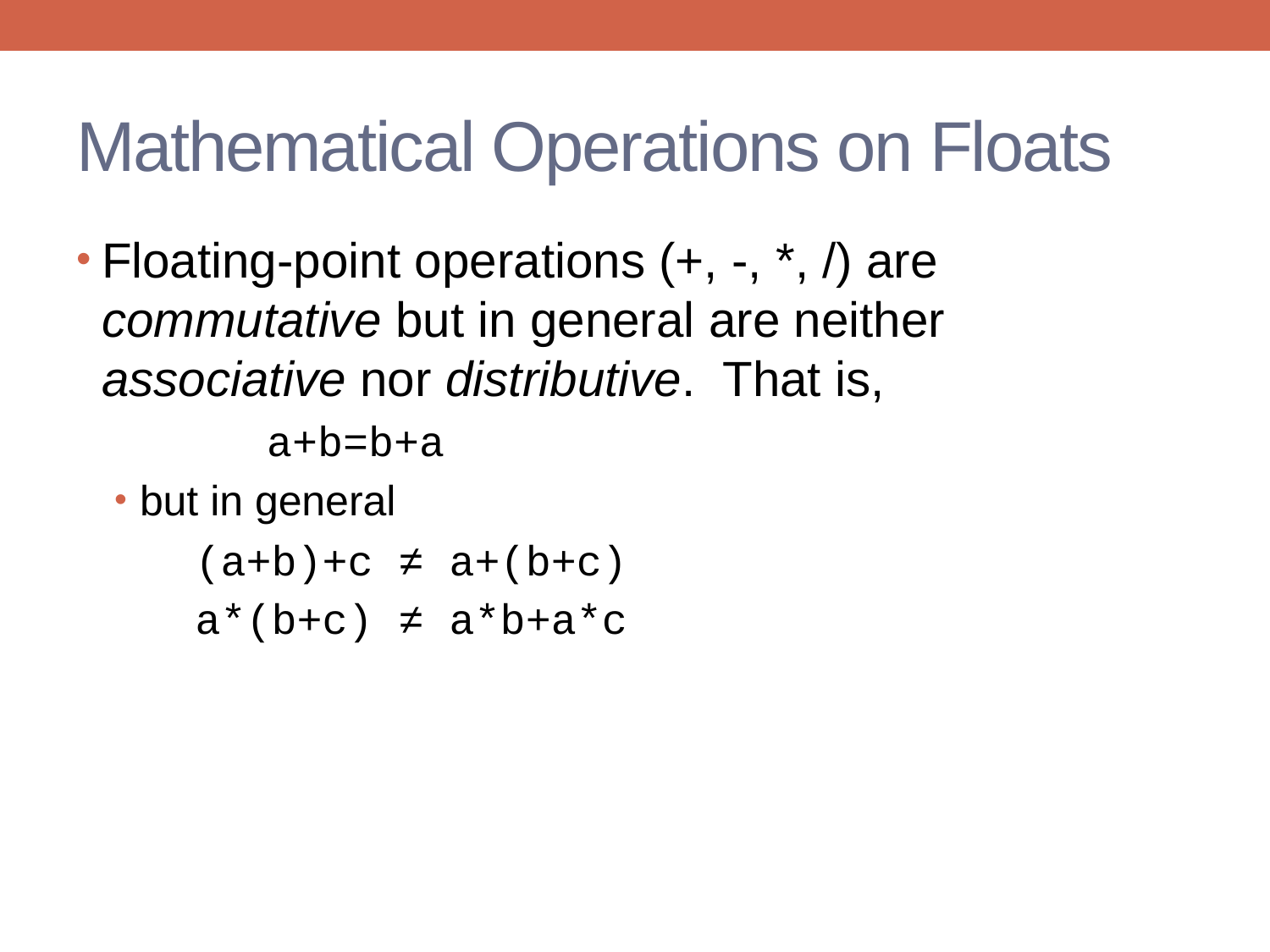

# Mathematical Operations on Floats
Floating-point operations (+, -, *, /) are commutative but in general are neither associative nor distributive.  That is,
	a+b=b+a
but in general
(a+b)+c ≠ a+(b+c)
a*(b+c) ≠ a*b+a*c